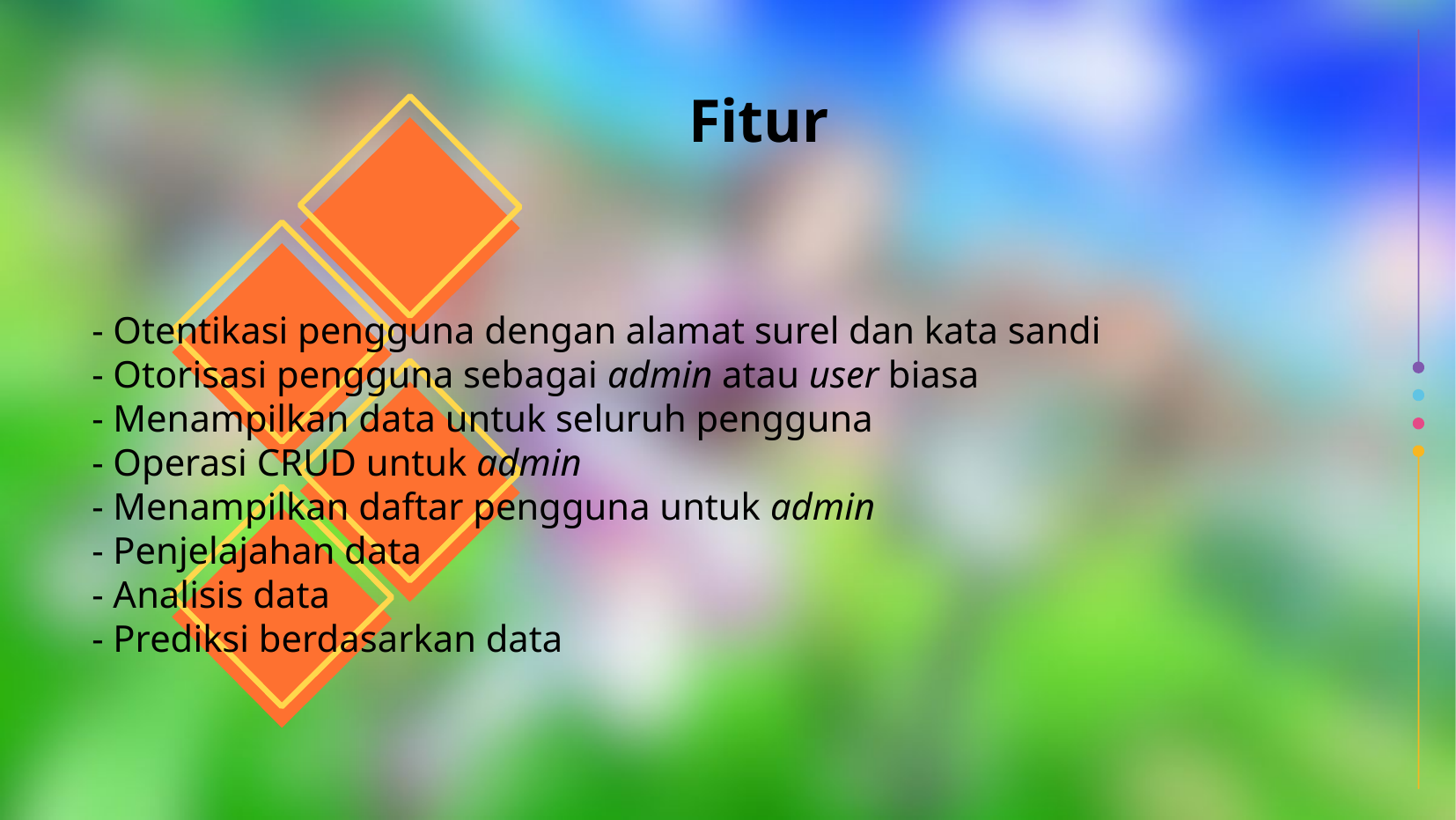

# Fitur
- Otentikasi pengguna dengan alamat surel dan kata sandi
- Otorisasi pengguna sebagai admin atau user biasa
- Menampilkan data untuk seluruh pengguna
- Operasi CRUD untuk admin
- Menampilkan daftar pengguna untuk admin
- Penjelajahan data
- Analisis data
- Prediksi berdasarkan data